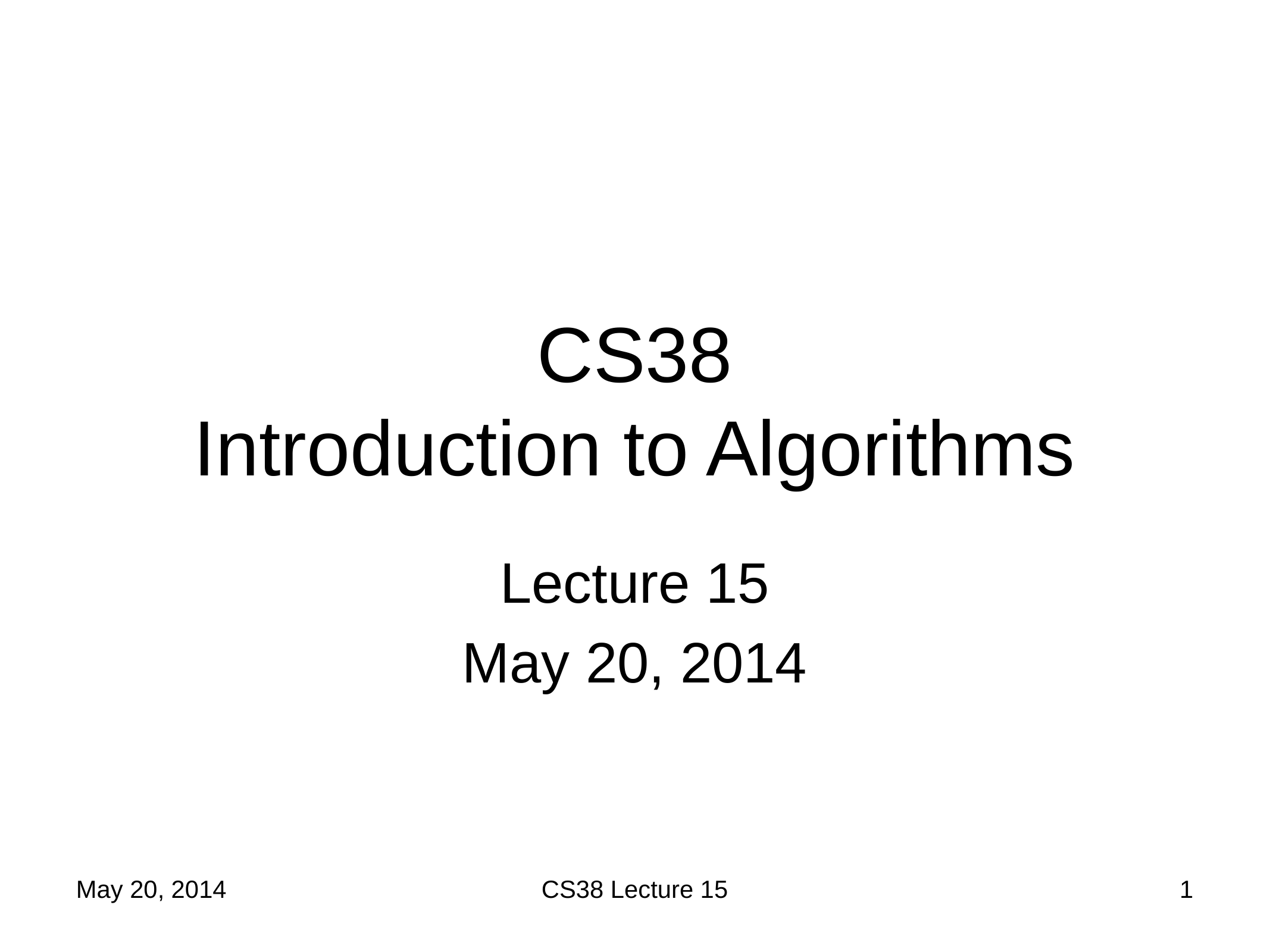

# CS38 Introduction to Algorithms
Lecture 15
May 20, 2014
May 20, 2014
CS38 Lecture 15
1